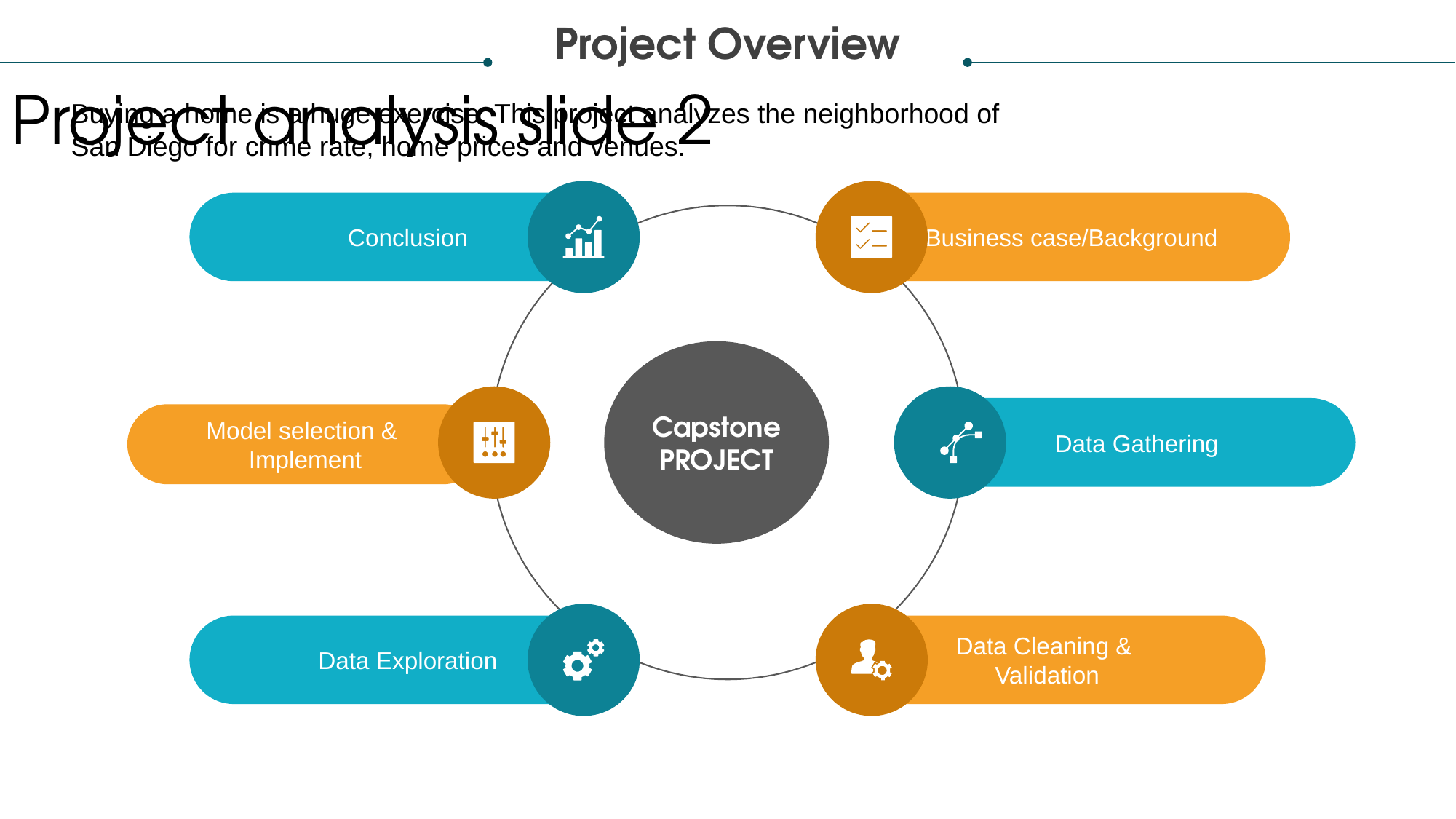

Project Overview
Project analysis slide 2
Buying a home is a huge exercise. This project analyzes the neighborhood of San Diego for crime rate, home prices and venues.

Conclusion
Business case/Background

Capstone
PROJECT

Data Gathering
Model selection &
Implement

Data Exploration
Data Cleaning &
Validation